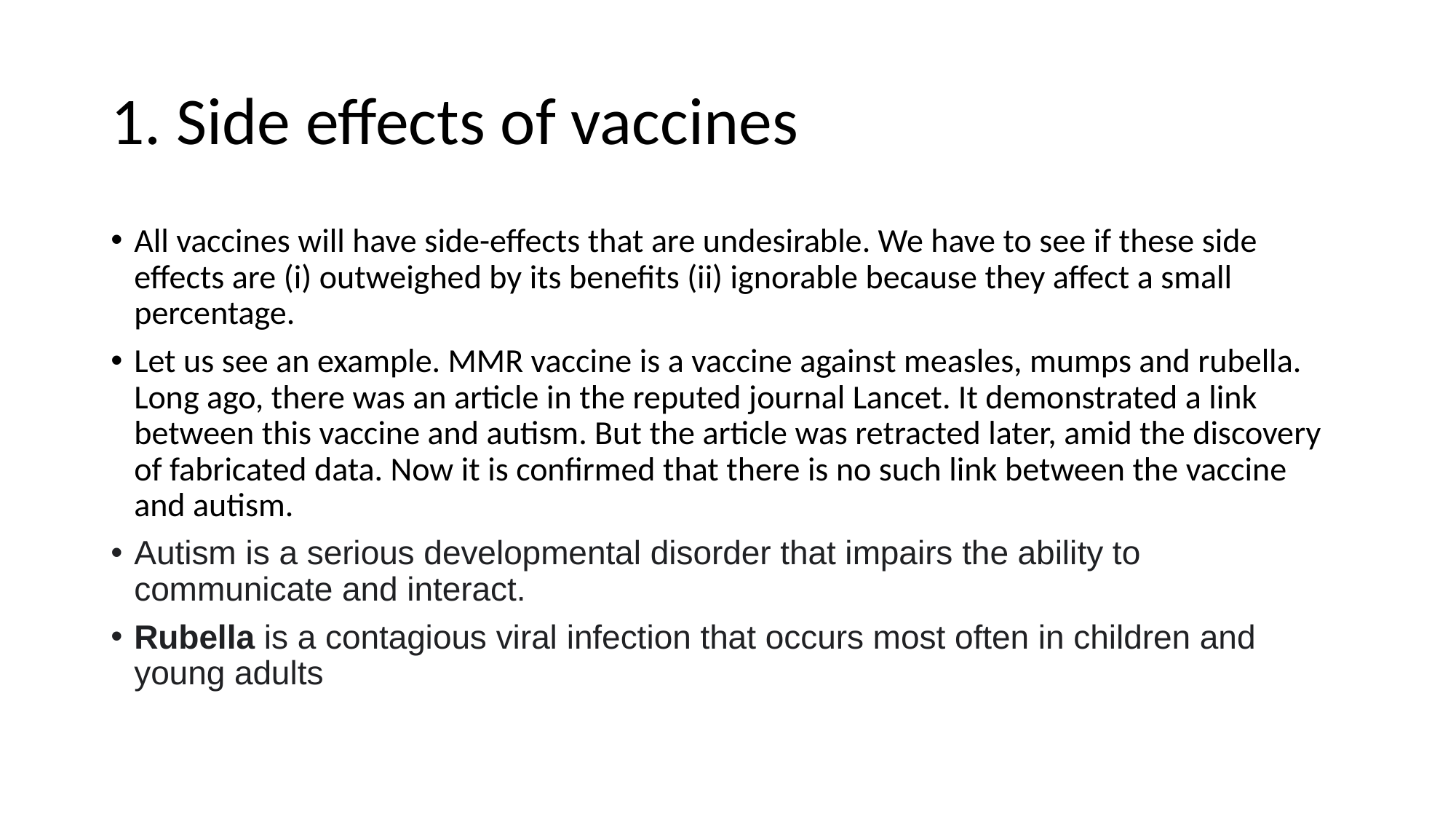

# 1. Side effects of vaccines
All vaccines will have side-effects that are undesirable. We have to see if these side effects are (i) outweighed by its benefits (ii) ignorable because they affect a small percentage.
Let us see an example. MMR vaccine is a vaccine against measles, mumps and rubella. Long ago, there was an article in the reputed journal Lancet. It demonstrated a link between this vaccine and autism. But the article was retracted later, amid the discovery of fabricated data. Now it is confirmed that there is no such link between the vaccine and autism.
Autism is a serious developmental disorder that impairs the ability to communicate and interact.
Rubella is a contagious viral infection that occurs most often in children and young adults